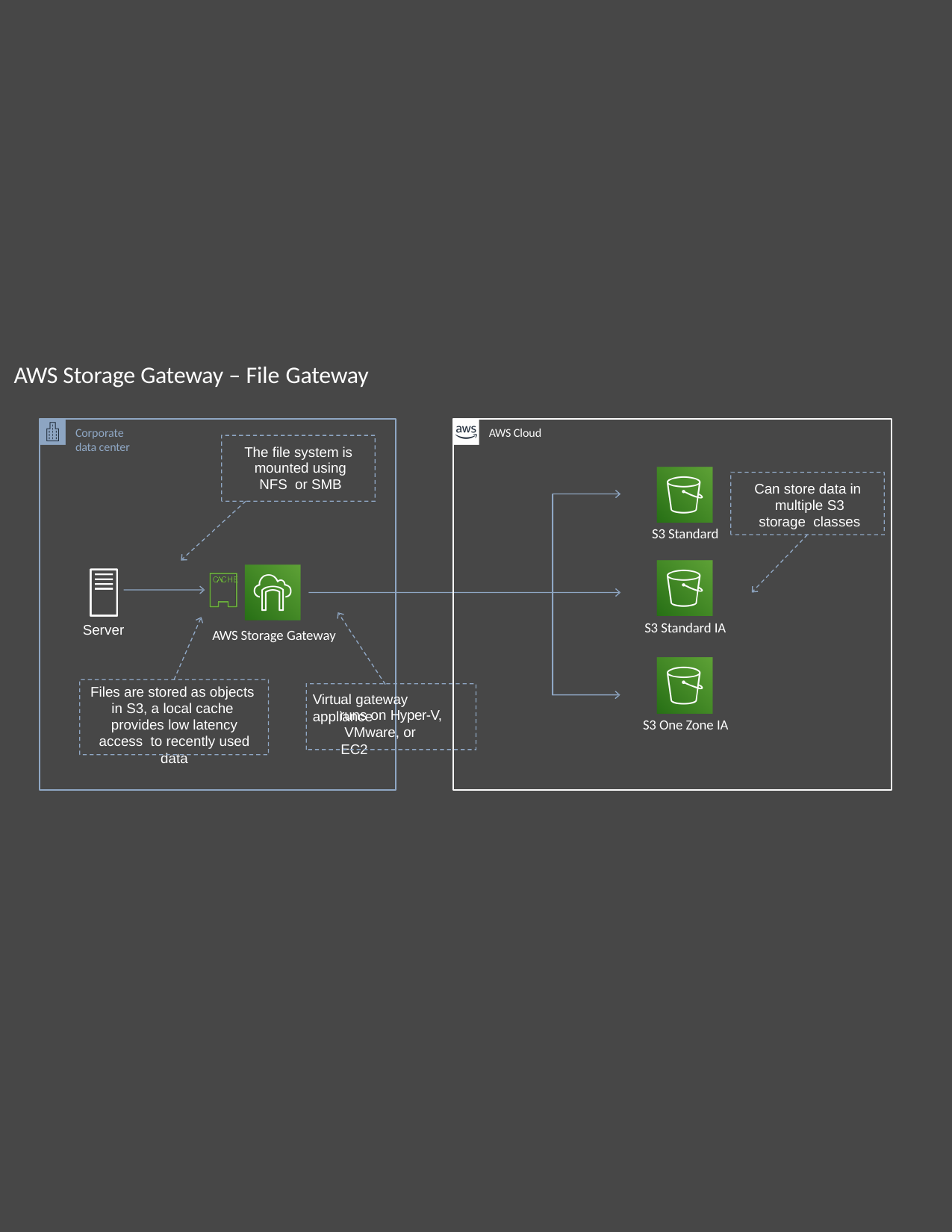

# AWS Storage Gateway – File Gateway

Corporate  data center
AWS Cloud

The file system is  mounted using NFS  or SMB

Can store data in  multiple S3 storage  classes

S3 Standard

S3 Standard IA
Server
AWS Storage Gateway

Files are stored as objects  in S3, a local cache  provides low latency access  to recently used data

Virtual gateway appliance

runs on Hyper-V,  VMware, or EC2
S3 One Zone IA